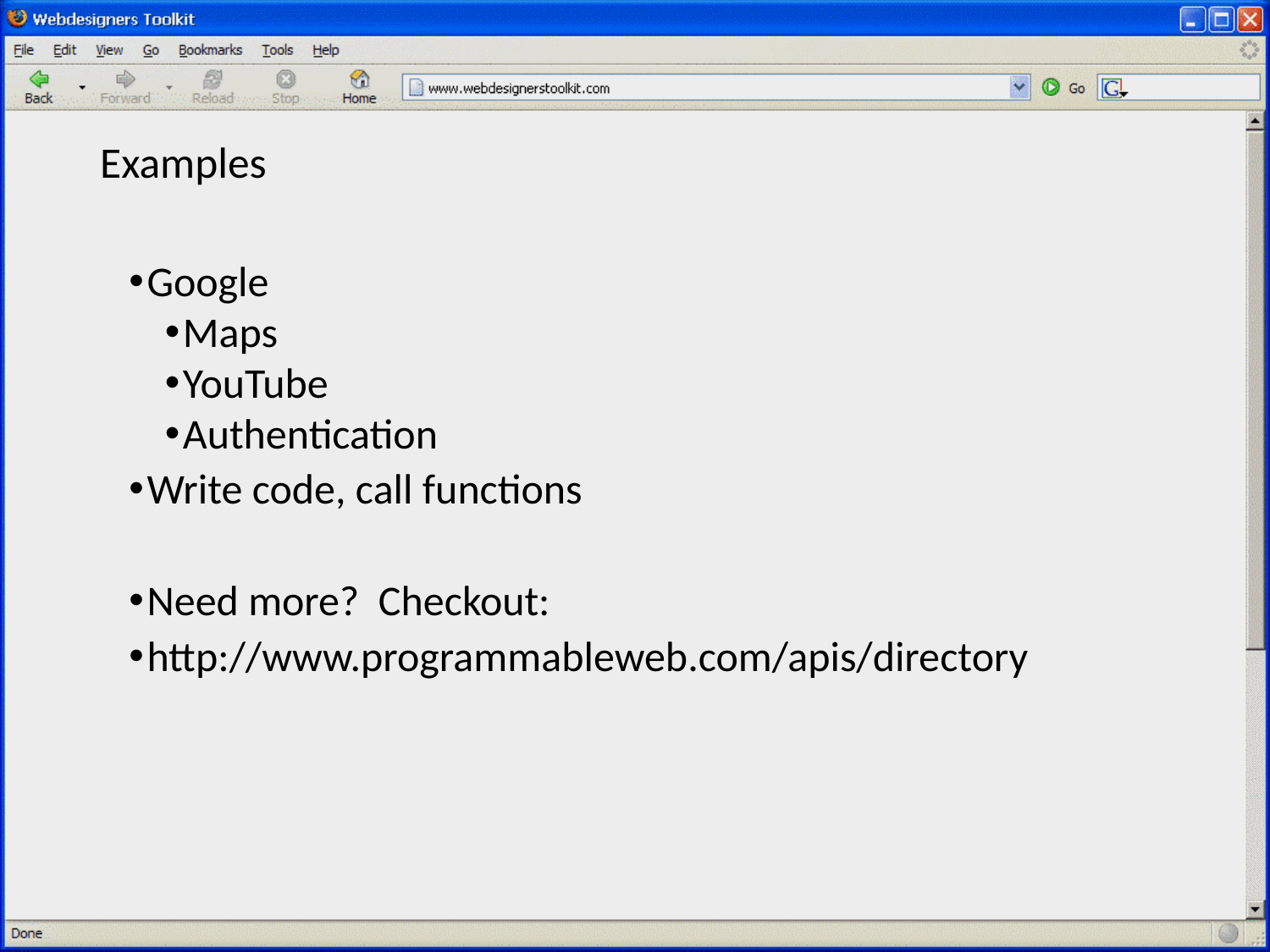

# Examples
Google
Maps
YouTube
Authentication
Write code, call functions

Need more?  Checkout:
http://www.programmableweb.com/apis/directory